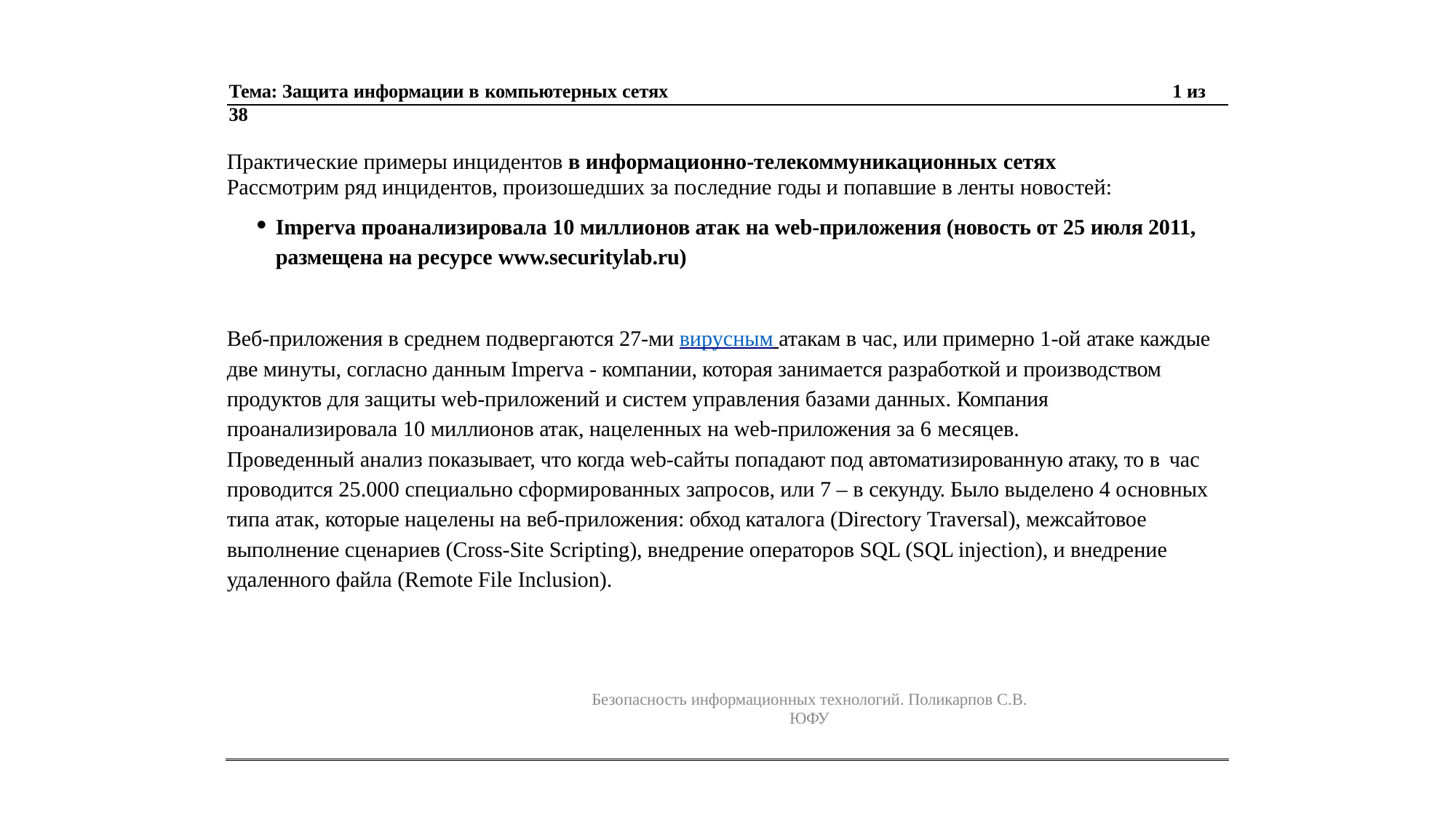

Тема: Защита информации в компьютерных сетях	1 из 38

Практические примеры инцидентов в информационно-телекоммуникационных сетях
Рассмотрим ряд инцидентов, произошедших за последние годы и попавшие в ленты новостей:
Imperva проанализировала 10 миллионов атак на web-приложения (новость от 25 июля 2011,  размещена на ресурсе www.securitylab.ru)

Веб-приложения в среднем подвергаются 27-ми вирусным атакам в час, или примерно 1-ой атаке каждые  две минуты, согласно данным Imperva - компании, которая занимается разработкой и производством  продуктов для защиты web-приложений и систем управления базами данных. Компания  проанализировала 10 миллионов атак, нацеленных на web-приложения за 6 месяцев.
Проведенный анализ показывает, что когда web-сайты попадают под автоматизированную атаку, то в час
проводится 25.000 специально сформированных запросов, или 7 – в секунду. Было выделено 4 основных  типа атак, которые нацелены на веб-приложения: обход каталога (Directory Traversal), межсайтовое  выполнение сценариев (Cross-Site Scripting), внедрение операторов SQL (SQL injection), и внедрение  удаленного файла (Remote File Inclusion).

Безопасность информационных технологий. Поликарпов С.В. ЮФУ